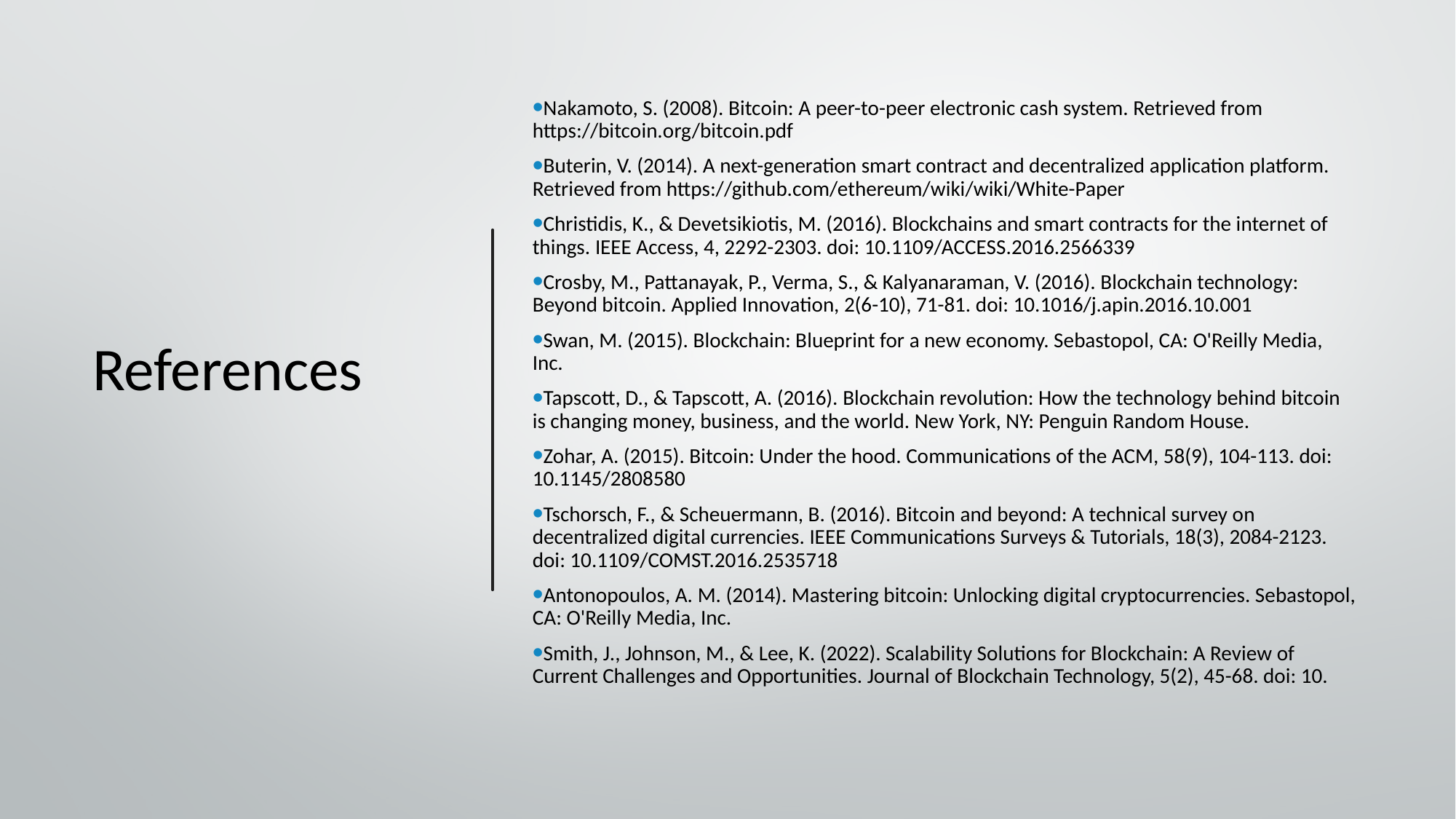

# References
Nakamoto, S. (2008). Bitcoin: A peer-to-peer electronic cash system. Retrieved from https://bitcoin.org/bitcoin.pdf
Buterin, V. (2014). A next-generation smart contract and decentralized application platform. Retrieved from https://github.com/ethereum/wiki/wiki/White-Paper
Christidis, K., & Devetsikiotis, M. (2016). Blockchains and smart contracts for the internet of things. IEEE Access, 4, 2292-2303. doi: 10.1109/ACCESS.2016.2566339
Crosby, M., Pattanayak, P., Verma, S., & Kalyanaraman, V. (2016). Blockchain technology: Beyond bitcoin. Applied Innovation, 2(6-10), 71-81. doi: 10.1016/j.apin.2016.10.001
Swan, M. (2015). Blockchain: Blueprint for a new economy. Sebastopol, CA: O'Reilly Media, Inc.
Tapscott, D., & Tapscott, A. (2016). Blockchain revolution: How the technology behind bitcoin is changing money, business, and the world. New York, NY: Penguin Random House.
Zohar, A. (2015). Bitcoin: Under the hood. Communications of the ACM, 58(9), 104-113. doi: 10.1145/2808580
Tschorsch, F., & Scheuermann, B. (2016). Bitcoin and beyond: A technical survey on decentralized digital currencies. IEEE Communications Surveys & Tutorials, 18(3), 2084-2123. doi: 10.1109/COMST.2016.2535718
Antonopoulos, A. M. (2014). Mastering bitcoin: Unlocking digital cryptocurrencies. Sebastopol, CA: O'Reilly Media, Inc.
Smith, J., Johnson, M., & Lee, K. (2022). Scalability Solutions for Blockchain: A Review of Current Challenges and Opportunities. Journal of Blockchain Technology, 5(2), 45-68. doi: 10.